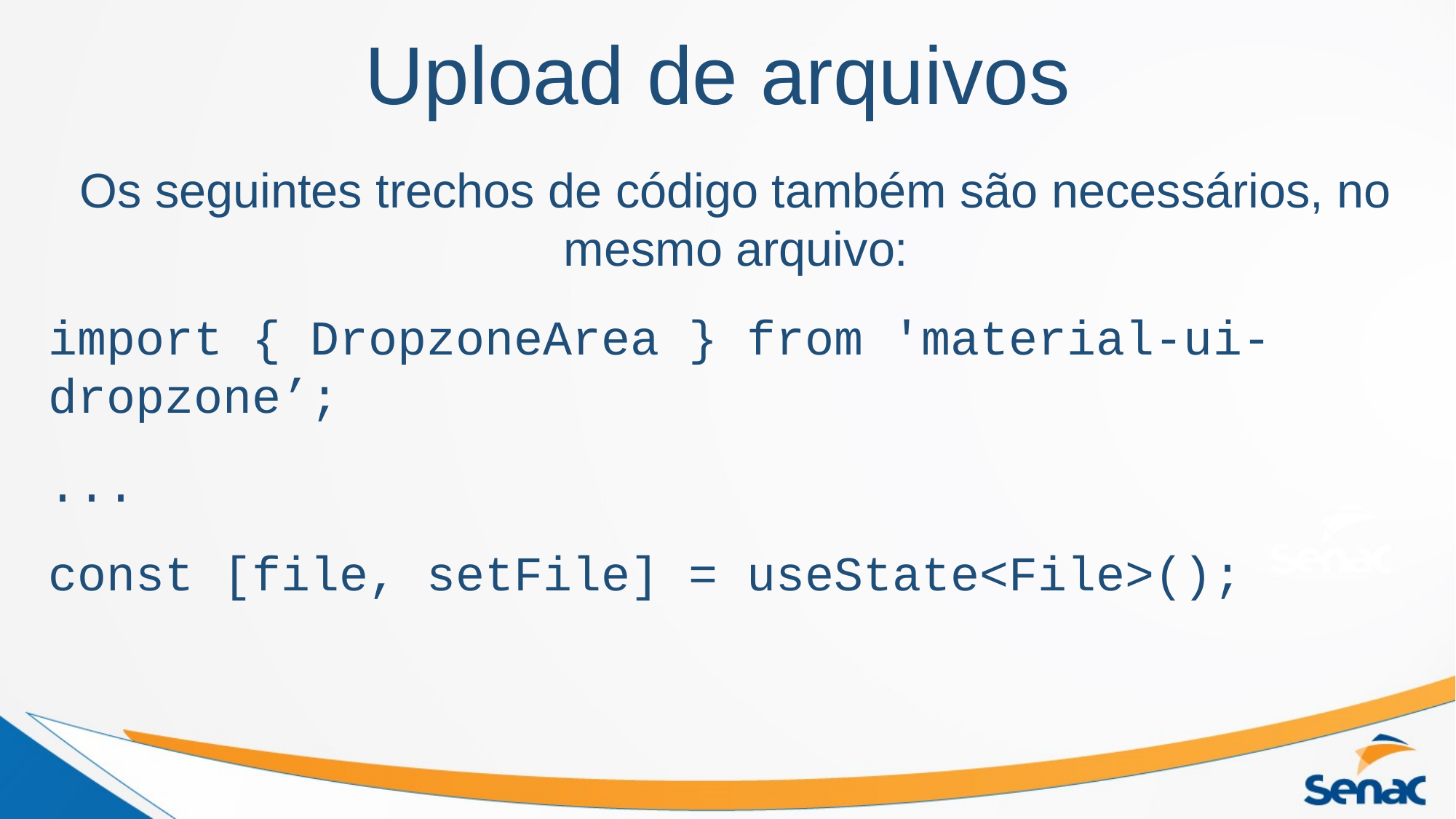

Upload de arquivos
Os seguintes trechos de código também são necessários, no mesmo arquivo:
import { DropzoneArea } from 'material-ui-dropzone’;
...
const [file, setFile] = useState<File>();